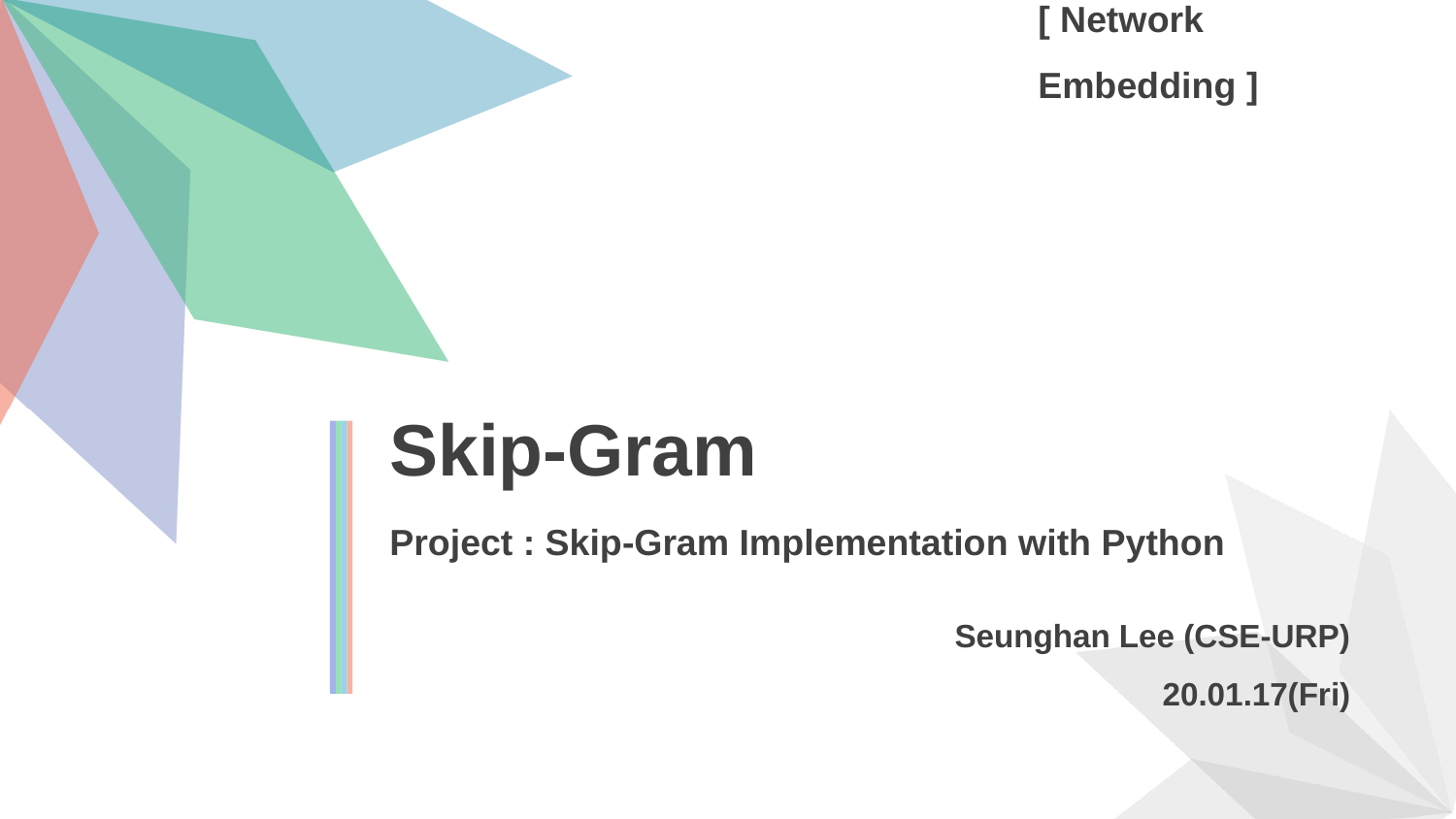

[ Network Embedding ]
Skip-Gram
Project : Skip-Gram Implementation with Python

Seunghan Lee (CSE-URP)
20.01.17(Fri)